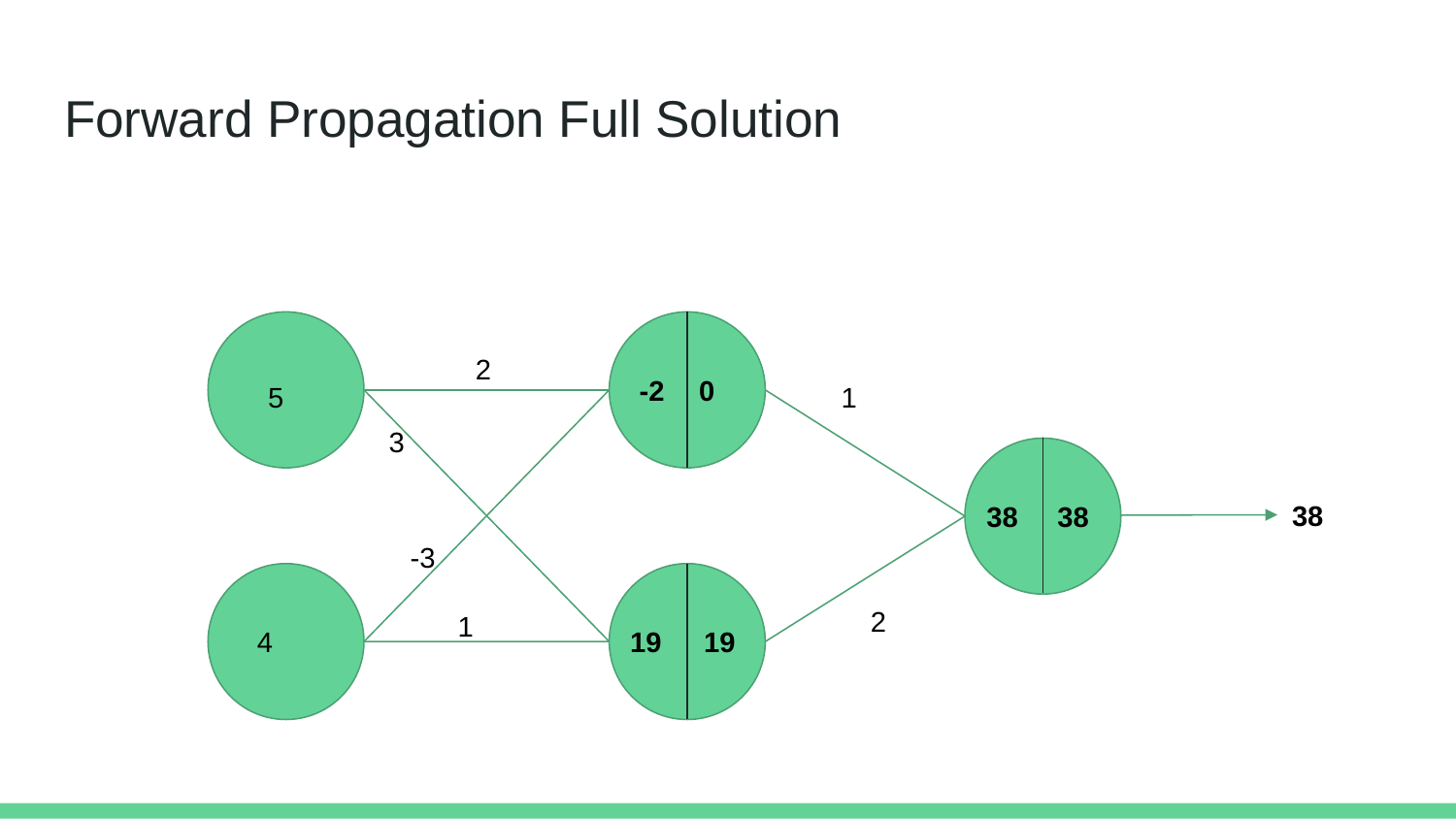

# Forward Propagation Full Solution

2
-2
0
5
1
3

38
38
38
-3

2
1
4
19
19